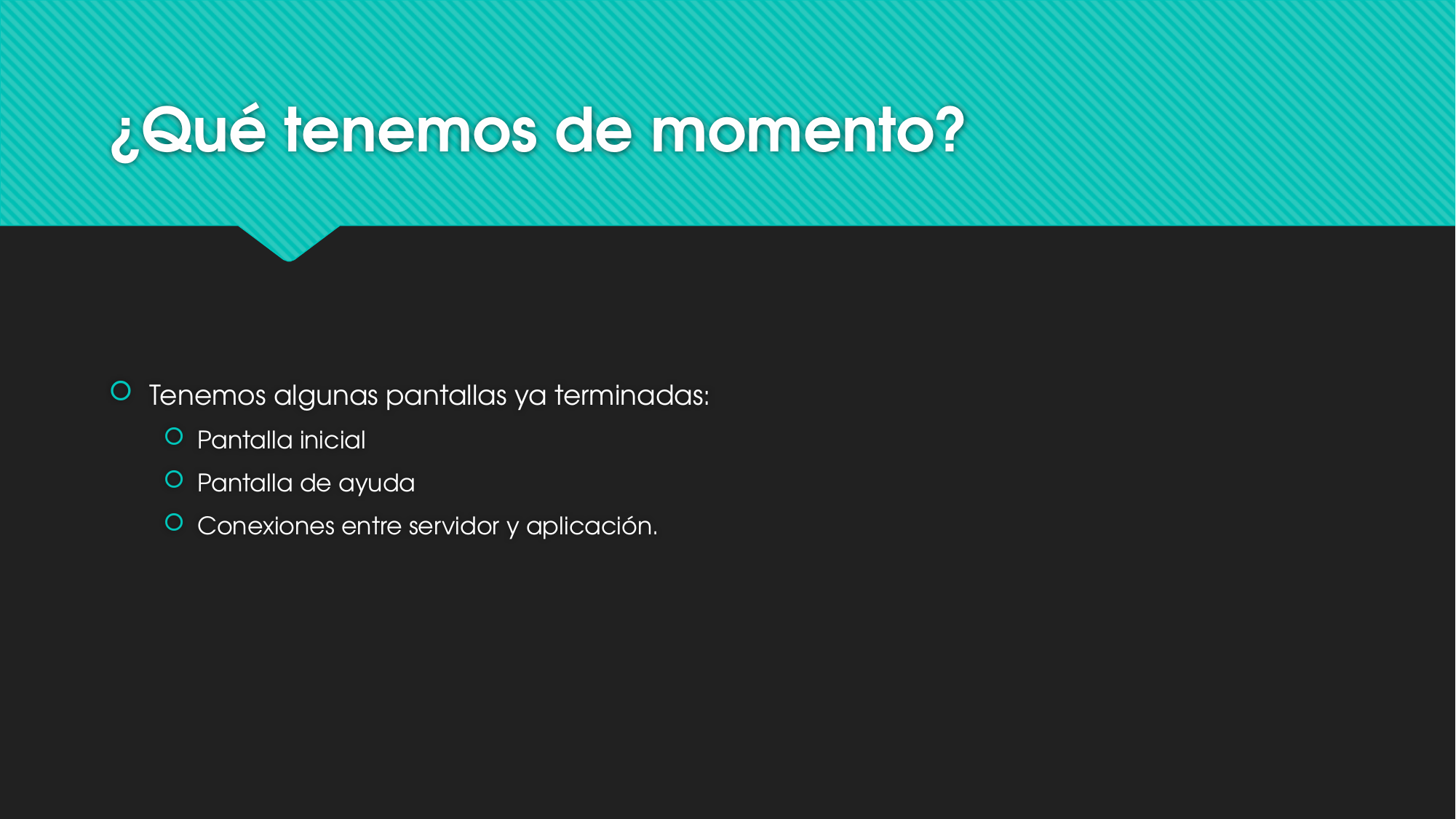

# ¿Qué tenemos de momento?
Tenemos algunas pantallas ya terminadas:
Pantalla inicial
Pantalla de ayuda
Conexiones entre servidor y aplicación.